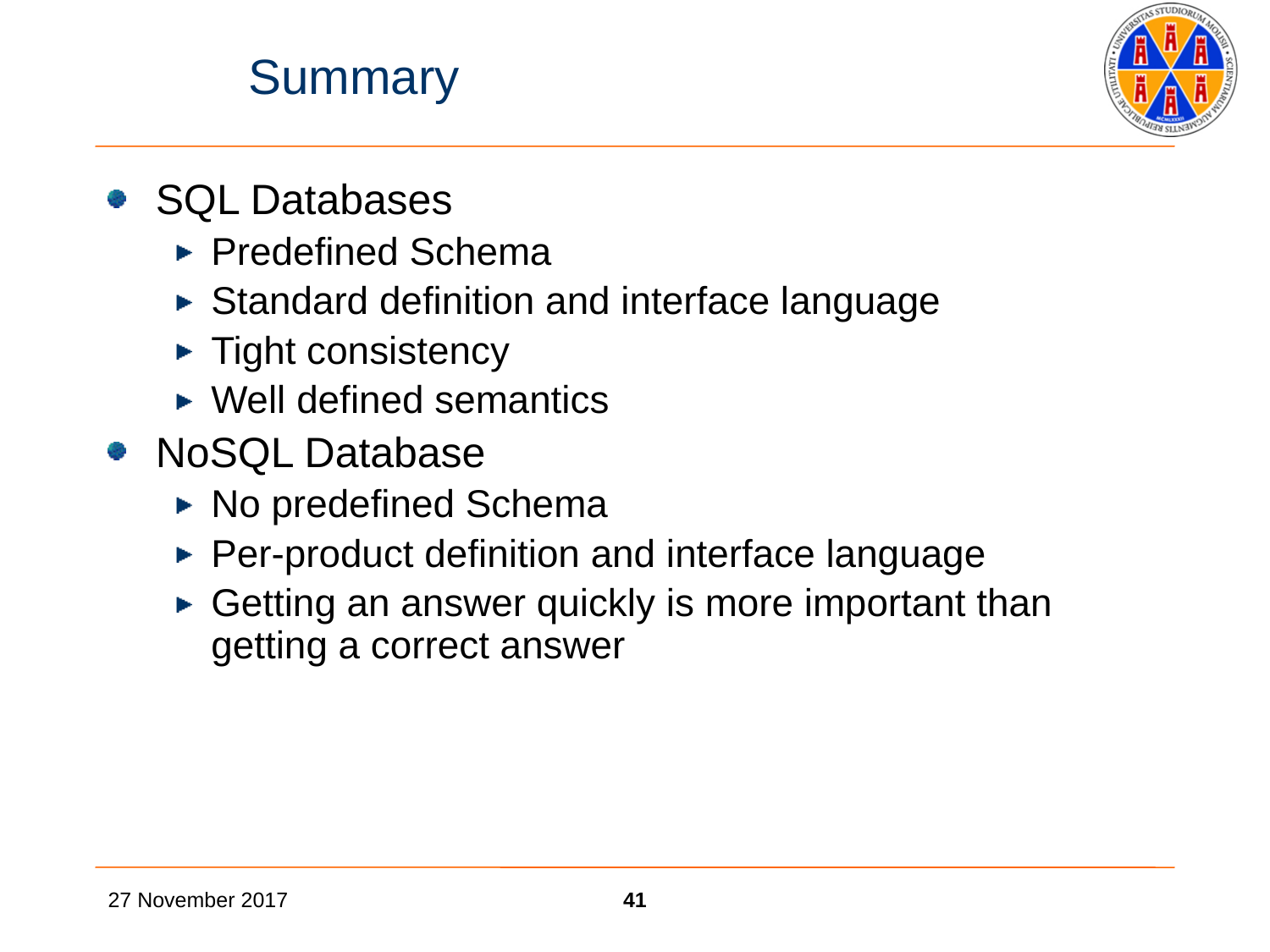

# Summary
SQL Databases
Predefined Schema
Standard definition and interface language
Tight consistency
Well defined semantics
NoSQL Database
No predefined Schema
Per-product definition and interface language
Getting an answer quickly is more important than getting a correct answer
27 November 2017
41